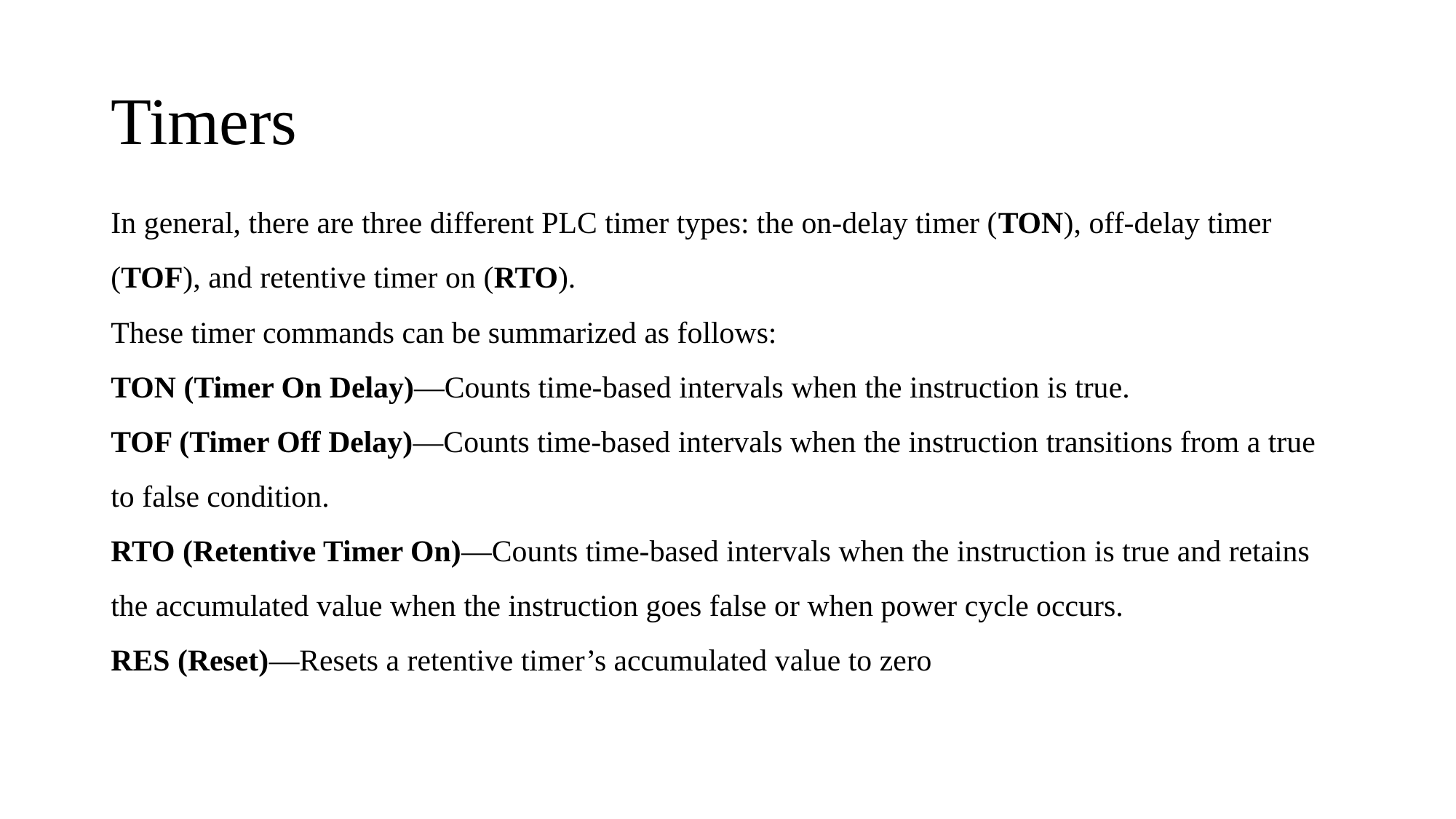

# Timers
In general, there are three different PLC timer types: the on-delay timer (TON), off-delay timer (TOF), and retentive timer on (RTO).
These timer commands can be summarized as follows:
TON (Timer On Delay)—Counts time-based intervals when the instruction is true.
TOF (Timer Off Delay)—Counts time-based intervals when the instruction transitions from a true to false condition.
RTO (Retentive Timer On)—Counts time-based intervals when the instruction is true and retains the accumulated value when the instruction goes false or when power cycle occurs.
RES (Reset)—Resets a retentive timer’s accumulated value to zero